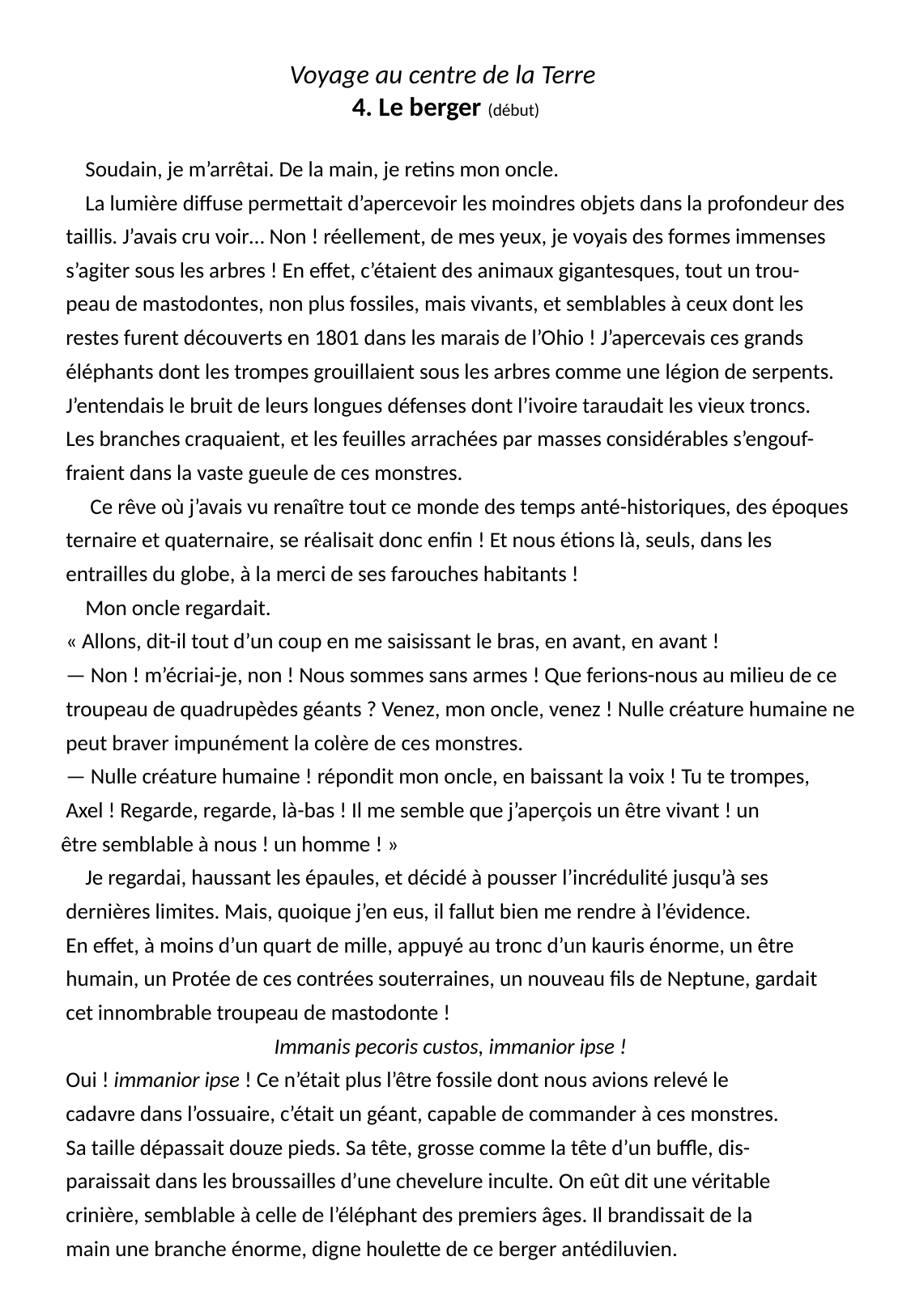

Voyage au centre de la Terre
4. Le berger (début)
        Soudain, je m’arrêtai. De la main, je retins mon oncle.
        La lumière diffuse permettait d’apercevoir les moindres objets dans la profondeur des
    taillis. J’avais cru voir… Non ! réellement, de mes yeux, je voyais des formes immenses
    s’agiter sous les arbres ! En effet, c’étaient des animaux gigantesques, tout un trou-
    peau de mastodontes, non plus fossiles, mais vivants, et semblables à ceux dont les
    restes furent découverts en 1801 dans les marais de l’Ohio ! J’apercevais ces grands
    éléphants dont les trompes grouillaient sous les arbres comme une légion de serpents.
    J’entendais le bruit de leurs longues défenses dont l’ivoire taraudait les vieux troncs.
    Les branches craquaient, et les feuilles arrachées par masses considérables s’engouf-
    fraient dans la vaste gueule de ces monstres.
         Ce rêve où j’avais vu renaître tout ce monde des temps anté-historiques, des époques
    ternaire et quaternaire, se réalisait donc enfin ! Et nous étions là, seuls, dans les
    entrailles du globe, à la merci de ses farouches habitants !
        Mon oncle regardait.
    « Allons, dit-il tout d’un coup en me saisissant le bras, en avant, en avant !
    — Non ! m’écriai-je, non ! Nous sommes sans armes ! Que ferions-nous au milieu de ce
    troupeau de quadrupèdes géants ? Venez, mon oncle, venez ! Nulle créature humaine ne
    peut braver impunément la colère de ces monstres.
    — Nulle créature humaine ! répondit mon oncle, en baissant la voix ! Tu te trompes,
    Axel ! Regarde, regarde, là-bas ! Il me semble que j’aperçois un être vivant ! un
   être semblable à nous ! un homme ! »
        Je regardai, haussant les épaules, et décidé à pousser l’incrédulité jusqu’à ses
    dernières limites. Mais, quoique j’en eus, il fallut bien me rendre à l’évidence.
    En effet, à moins d’un quart de mille, appuyé au tronc d’un kauris énorme, un être
    humain, un Protée de ces contrées souterraines, un nouveau fils de Neptune, gardait
    cet innombrable troupeau de mastodonte !
Immanis pecoris custos, immanior ipse !
    Oui ! immanior ipse ! Ce n’était plus l’être fossile dont nous avions relevé le
    cadavre dans l’ossuaire, c’était un géant, capable de commander à ces monstres.
    Sa taille dépassait douze pieds. Sa tête, grosse comme la tête d’un buffle, dis-
    paraissait dans les broussailles d’une chevelure inculte. On eût dit une véritable
    crinière, semblable à celle de l’éléphant des premiers âges. Il brandissait de la
    main une branche énorme, digne houlette de ce berger antédiluvien.